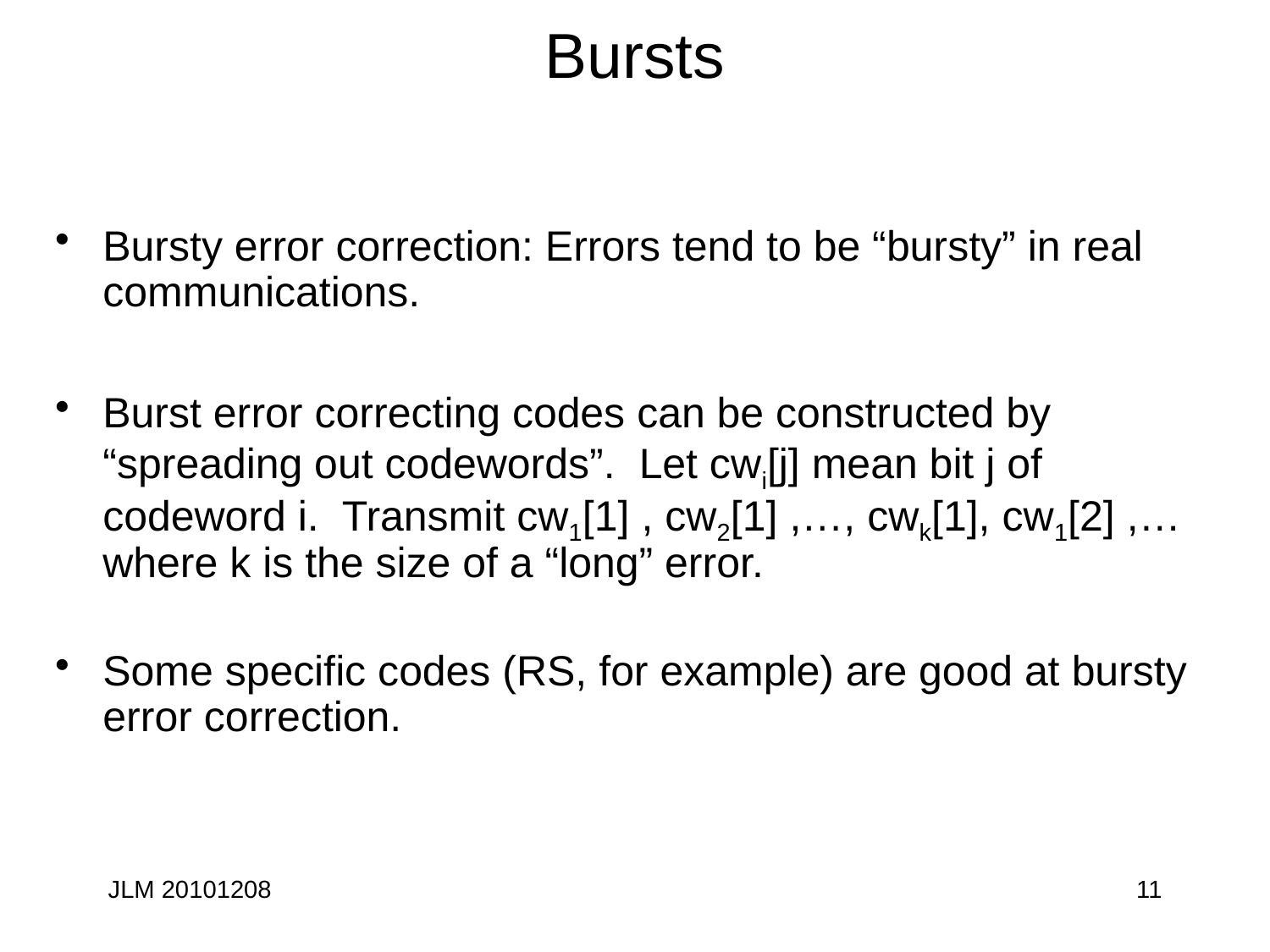

# Bursts

Bursty error correction: Errors tend to be “bursty” in real communications.

Burst error correcting codes can be constructed by “spreading out codewords”.  Let cwi[j] mean bit j of codeword i.  Transmit cw1[1] , cw2[1] ,…, cwk[1], cw1[2] ,… where k is the size of a “long” error.

Some specific codes (RS, for example) are good at bursty error correction.
JLM 20101208
11